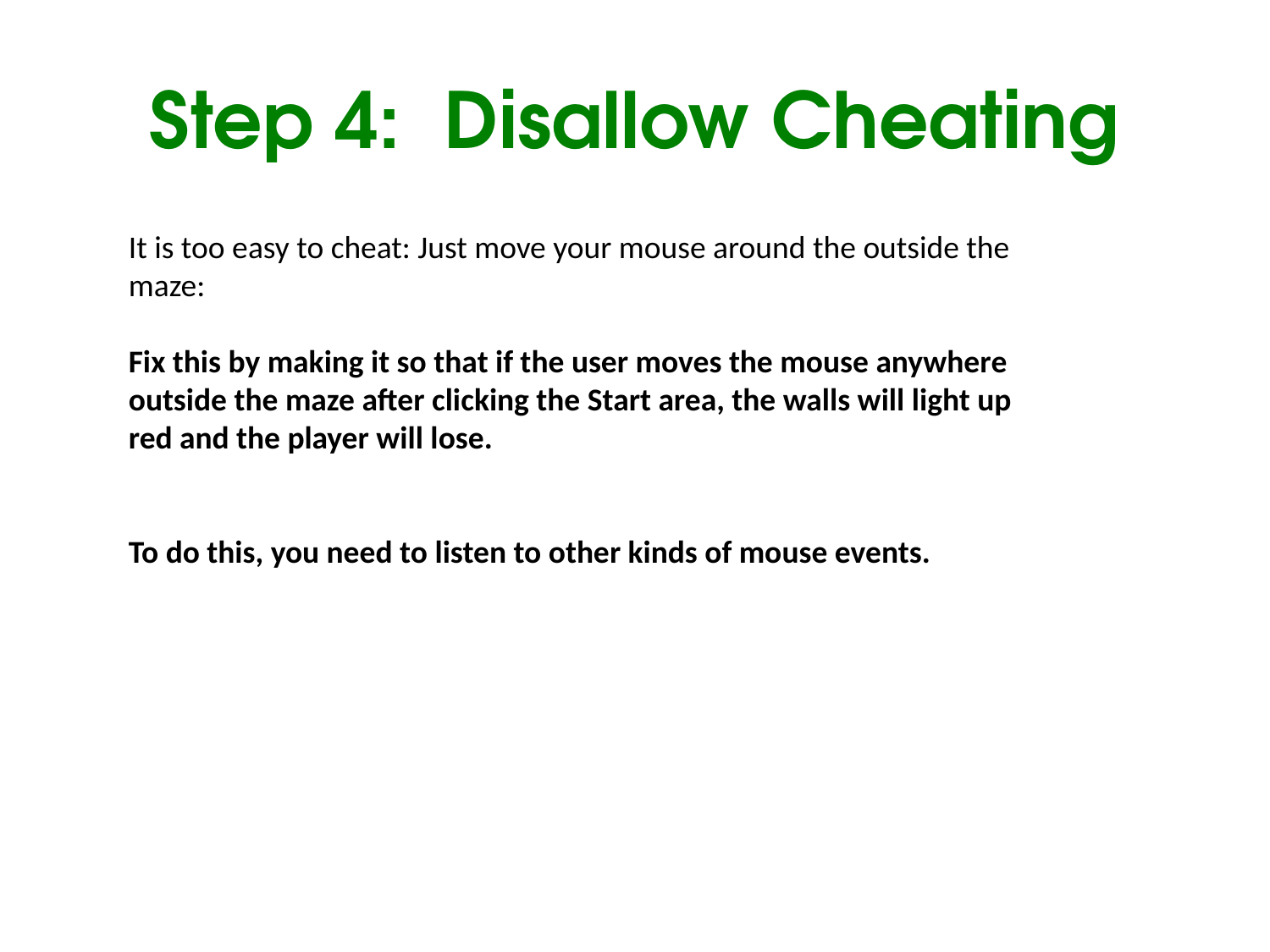

# Step 4:  Disallow Cheating
It is too easy to cheat: Just move your mouse around the outside the maze:

Fix this by making it so that if the user moves the mouse anywhere outside the maze after clicking the Start area, the walls will light up red and the player will lose.

To do this, you need to listen to other kinds of mouse events.